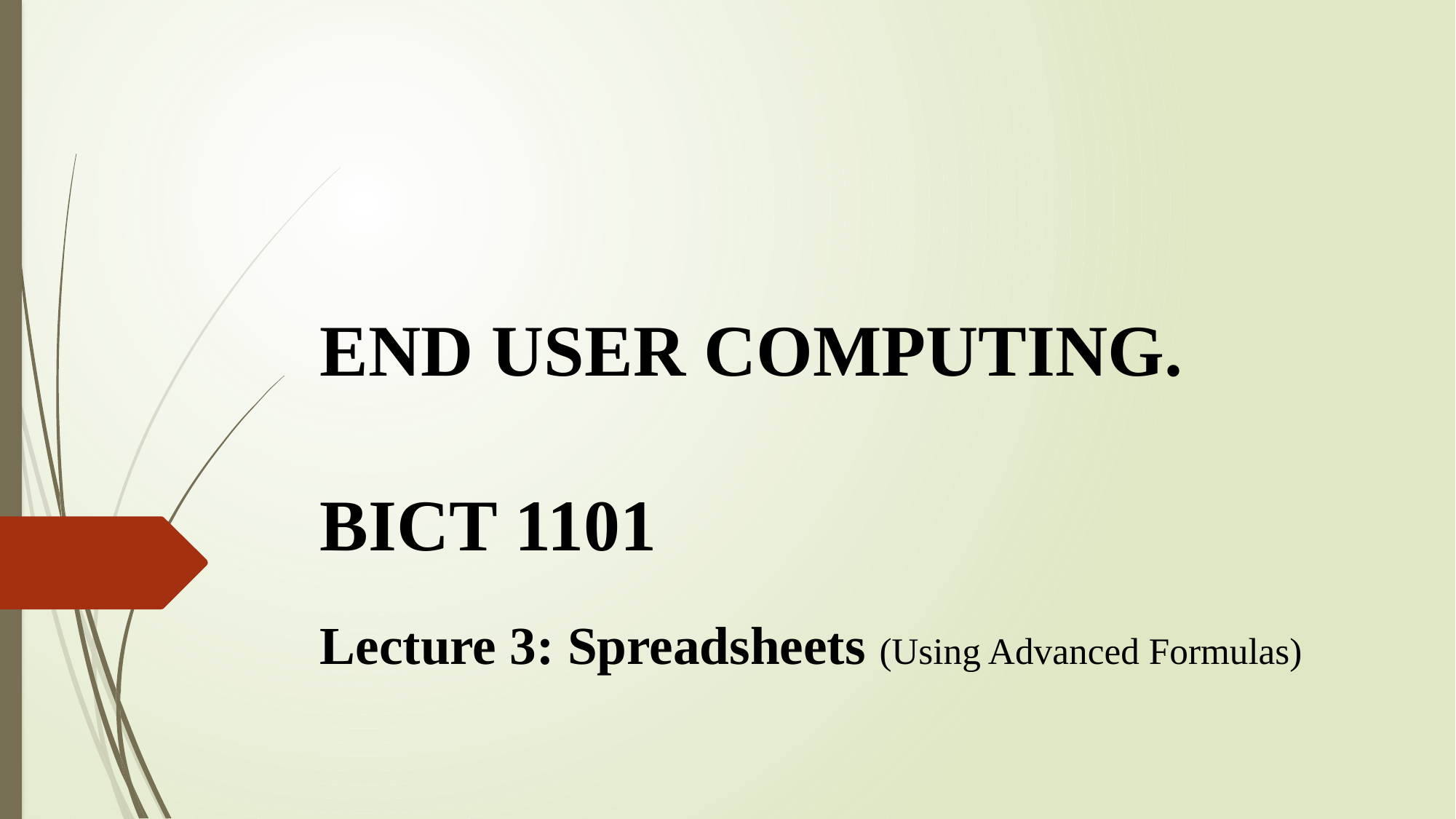

# END USER COMPUTING.   BICT 1101

Lecture 3: Spreadsheets (Using Advanced Formulas)